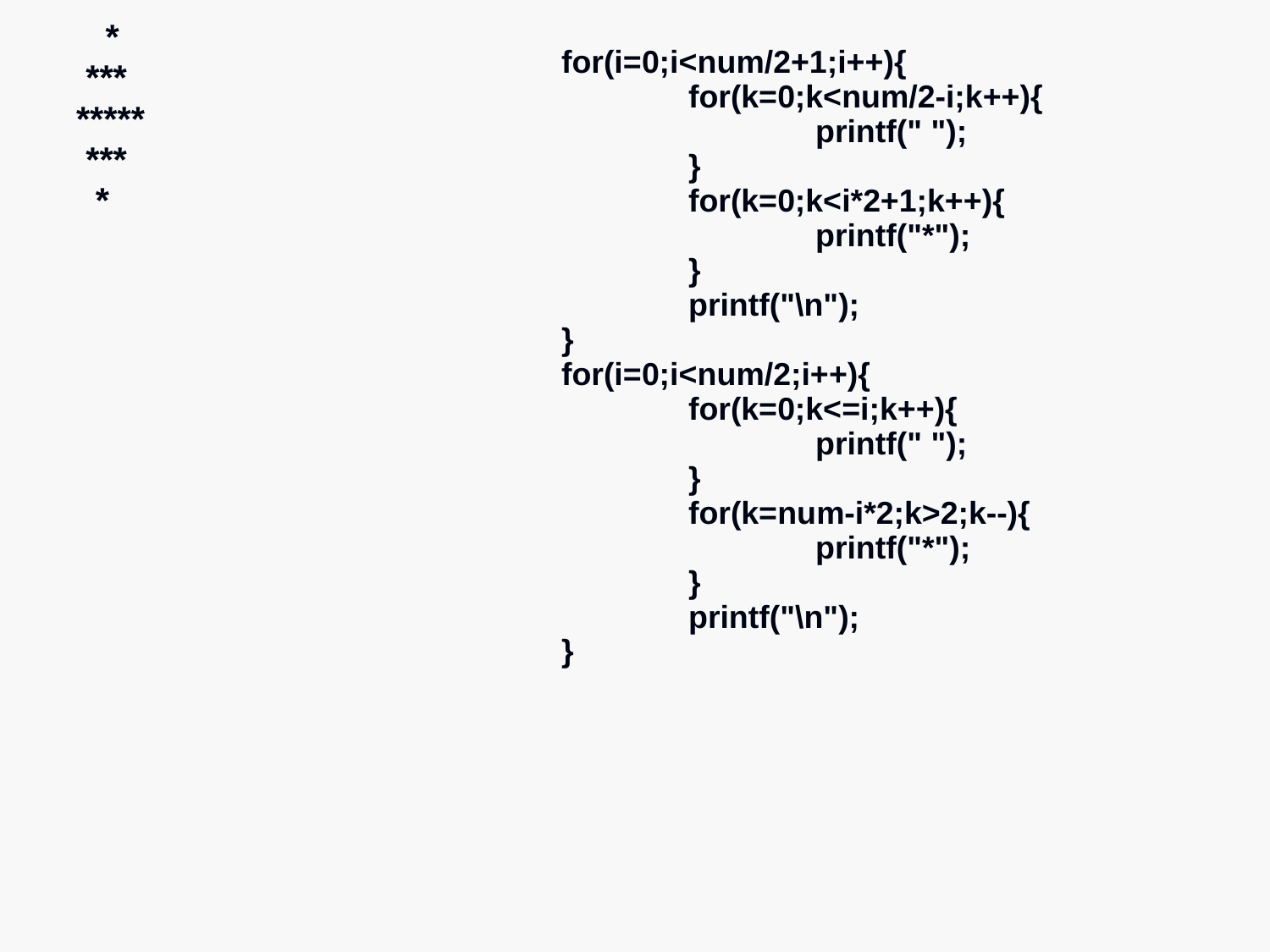

*
 ***
*****
 ***
  *

	for(i=0;i<num/2+1;i++){
		for(k=0;k<num/2-i;k++){
			printf(" ");
		}
		for(k=0;k<i*2+1;k++){
			printf("*");
		}
		printf("\n");
	}
	for(i=0;i<num/2;i++){
		for(k=0;k<=i;k++){
			printf(" ");
		}
		for(k=num-i*2;k>2;k--){
			printf("*");
		}
		printf("\n");
	}